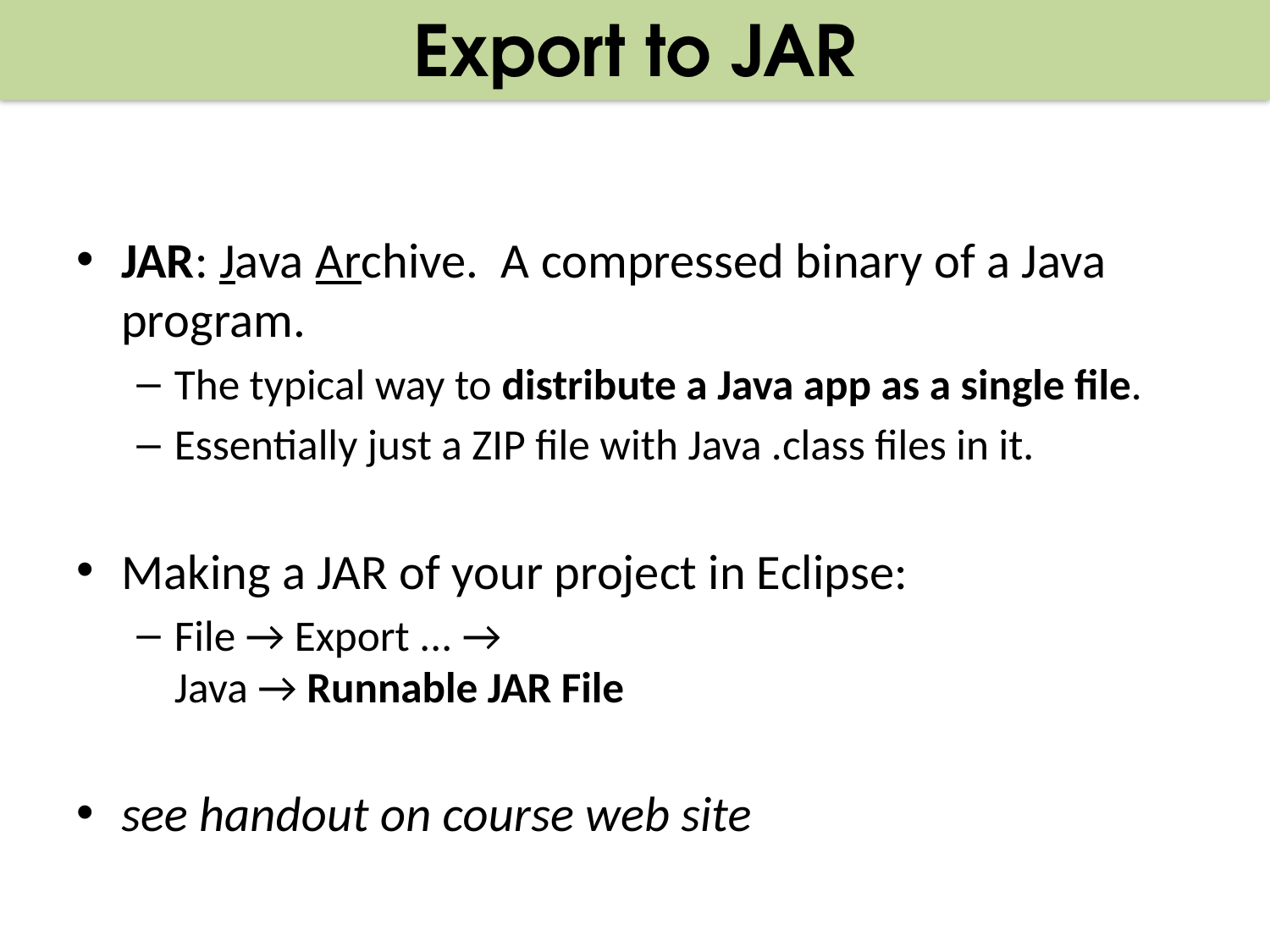

Export to JAR
JAR: Java Archive.  A compressed binary of a Java program.
The typical way to distribute a Java app as a single file.
Essentially just a ZIP file with Java .class files in it.

Making a JAR of your project in Eclipse:
File → Export ... →
Java → Runnable JAR File

see handout on course web site